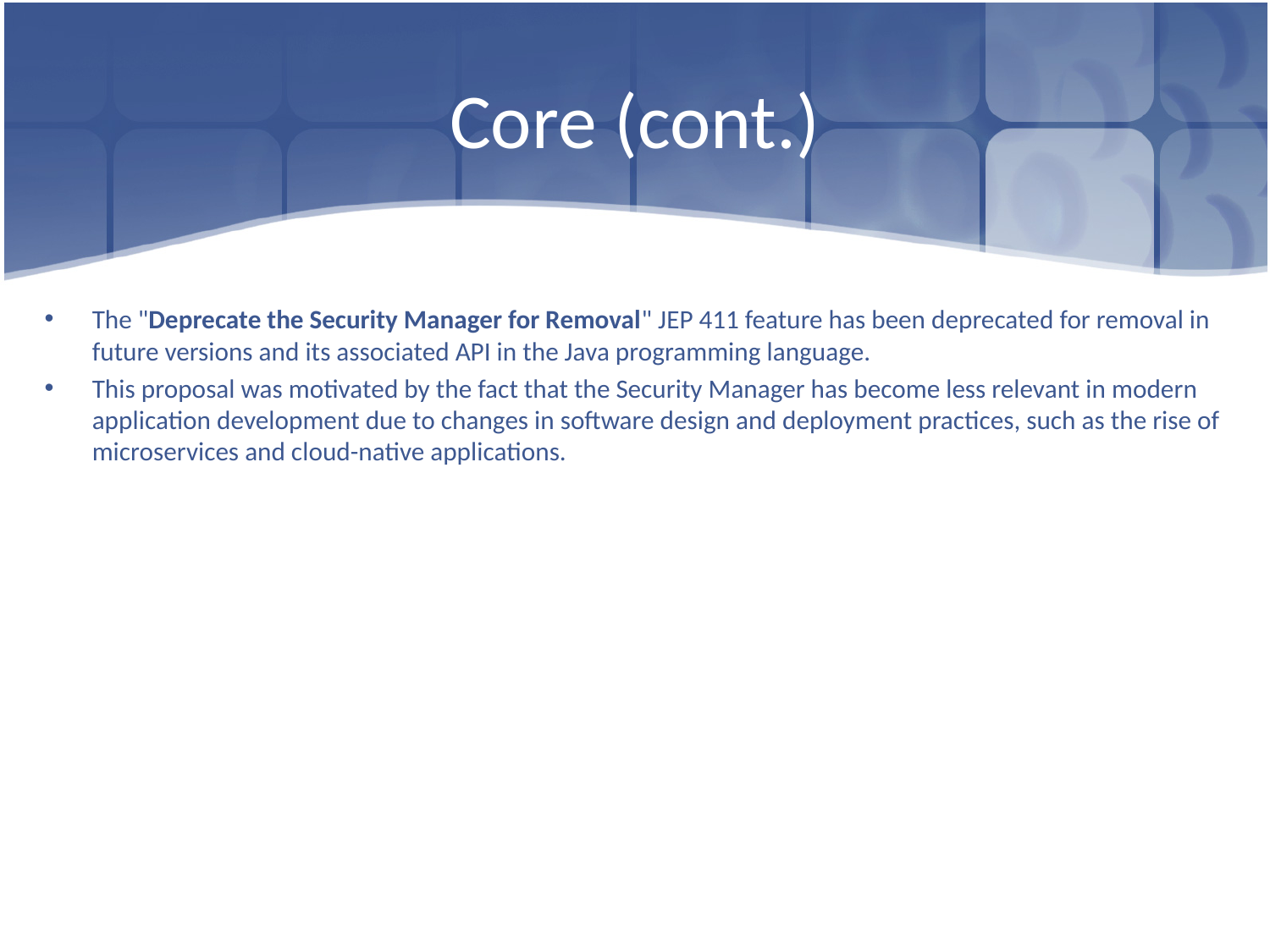

# Core (cont.)
The "Deprecate the Security Manager for Removal" JEP 411 feature has been deprecated for removal in future versions and its associated API in the Java programming language.
This proposal was motivated by the fact that the Security Manager has become less relevant in modern application development due to changes in software design and deployment practices, such as the rise of microservices and cloud-native applications.